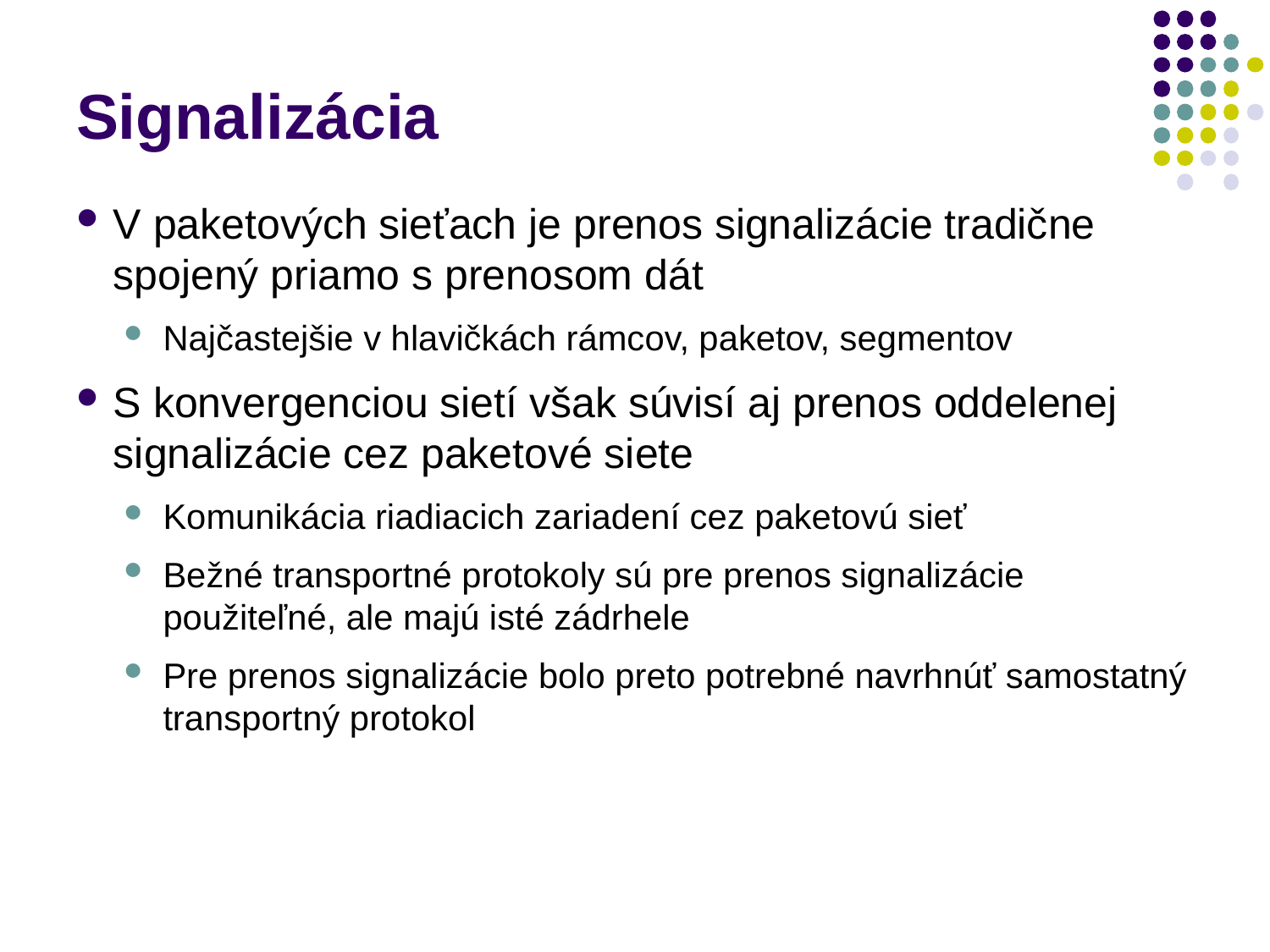

# Signalizácia
V paketových sieťach je prenos signalizácie tradične spojený priamo s prenosom dát
Najčastejšie v hlavičkách rámcov, paketov, segmentov
S konvergenciou sietí však súvisí aj prenos oddelenej signalizácie cez paketové siete
Komunikácia riadiacich zariadení cez paketovú sieť
Bežné transportné protokoly sú pre prenos signalizácie použiteľné, ale majú isté zádrhele
Pre prenos signalizácie bolo preto potrebné navrhnúť samostatný transportný protokol